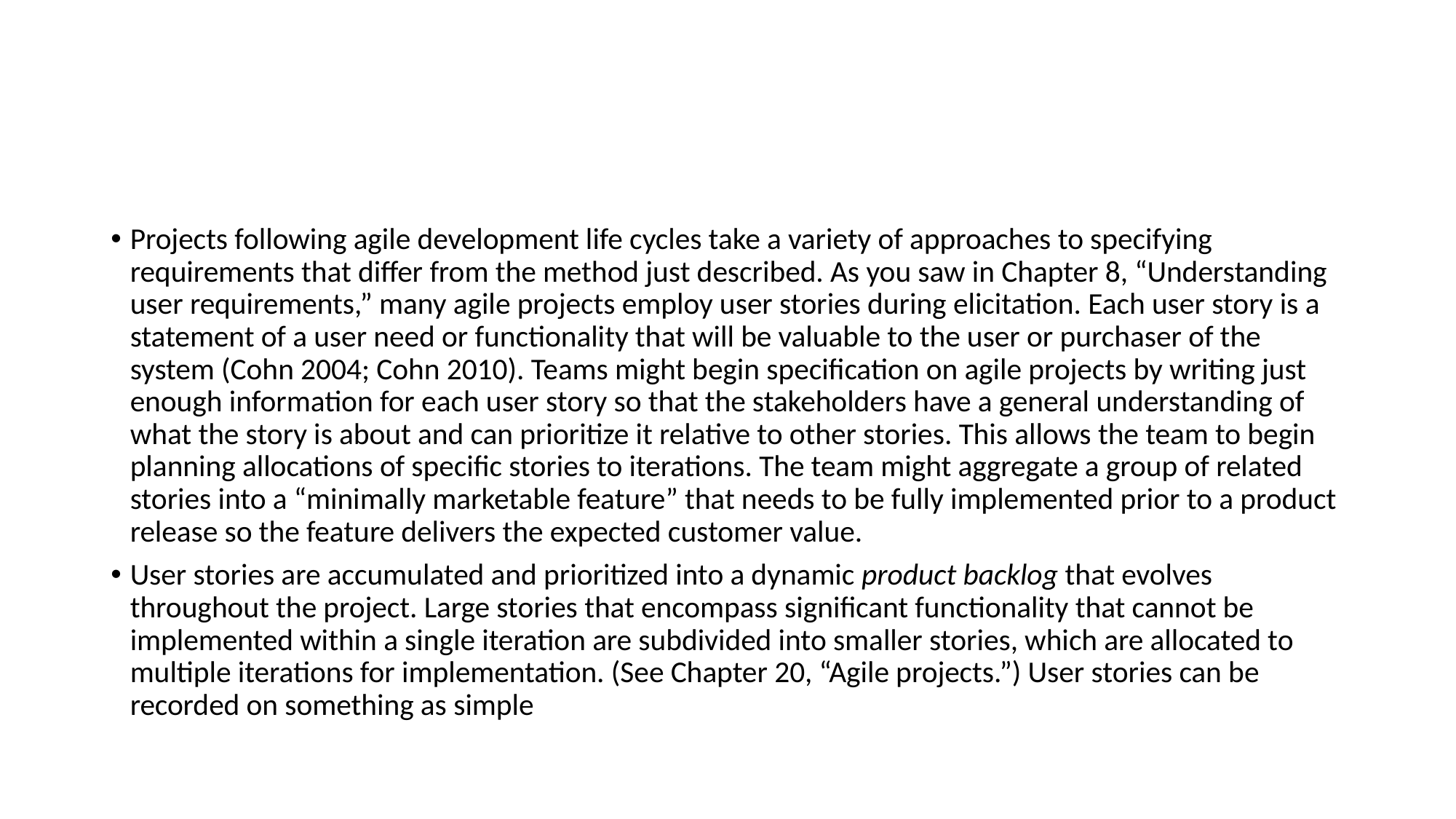

Projects following agile development life cycles take a variety of approaches to specifying requirements that differ from the method just described. As you saw in Chapter 8, “Understanding user requirements,” many agile projects employ user stories during elicitation. Each user story is a statement of a user need or functionality that will be valuable to the user or purchaser of the system (Cohn 2004; Cohn 2010). Teams might begin specification on agile projects by writing just enough information for each user story so that the stakeholders have a general understanding of what the story is about and can prioritize it relative to other stories. This allows the team to begin planning allocations of specific stories to iterations. The team might aggregate a group of related stories into a “minimally marketable feature” that needs to be fully implemented prior to a product release so the feature delivers the expected customer value.
User stories are accumulated and prioritized into a dynamic product backlog that evolves throughout the project. Large stories that encompass significant functionality that cannot be implemented within a single iteration are subdivided into smaller stories, which are allocated to multiple iterations for implementation. (See Chapter 20, “Agile projects.”) User stories can be recorded on something as simple